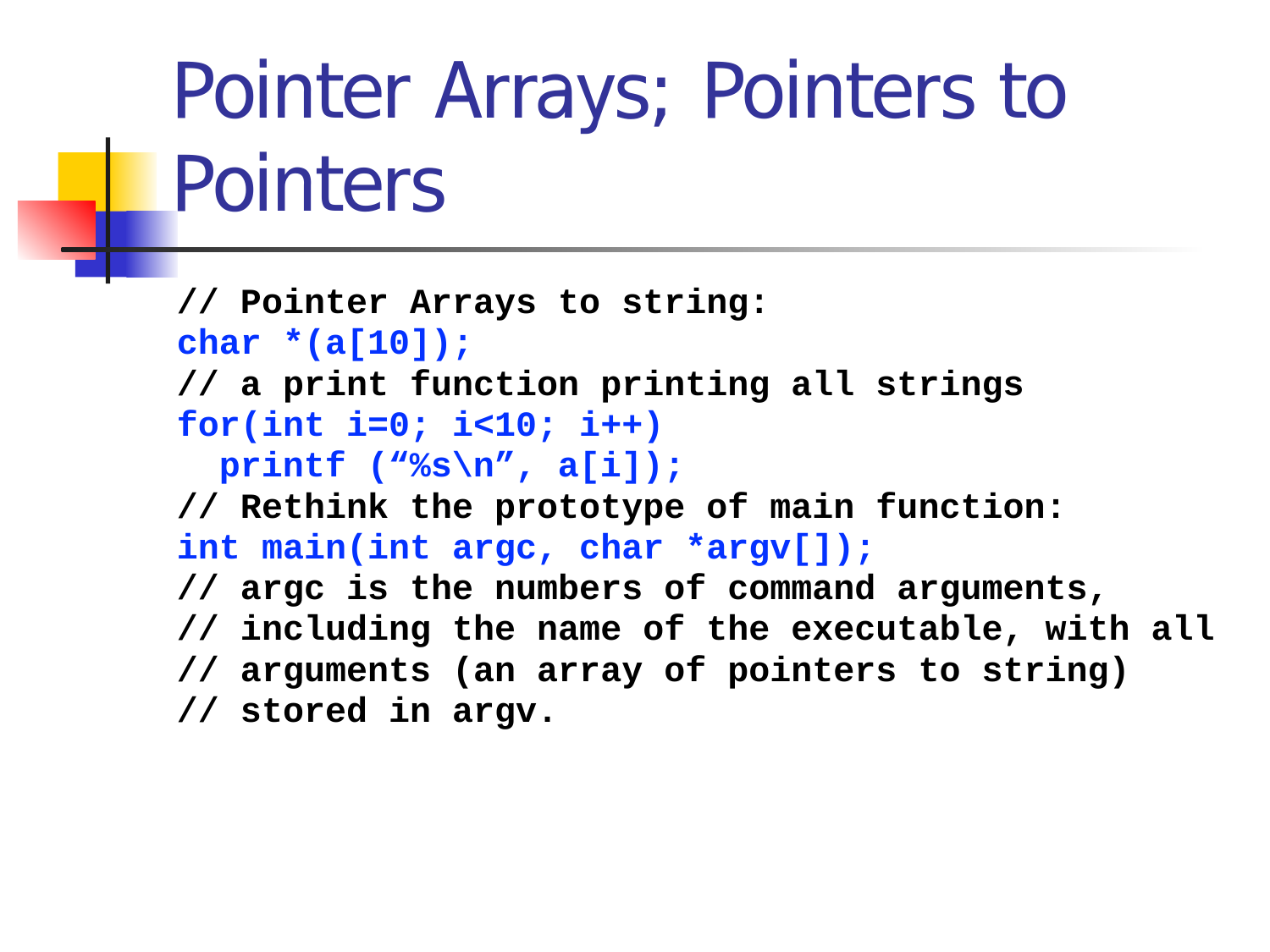

# Pointer Arrays; Pointers to Pointers
// Pointer Arrays to string:
char *(a[10]);
// a print function printing all strings
for(int i=0; i<10; i++)
  printf (“%s\n”, a[i]);
// Rethink the prototype of main function:
int main(int argc, char *argv[]);
// argc is the numbers of command arguments,
// including the name of the executable, with all
// arguments (an array of pointers to string)
// stored in argv.